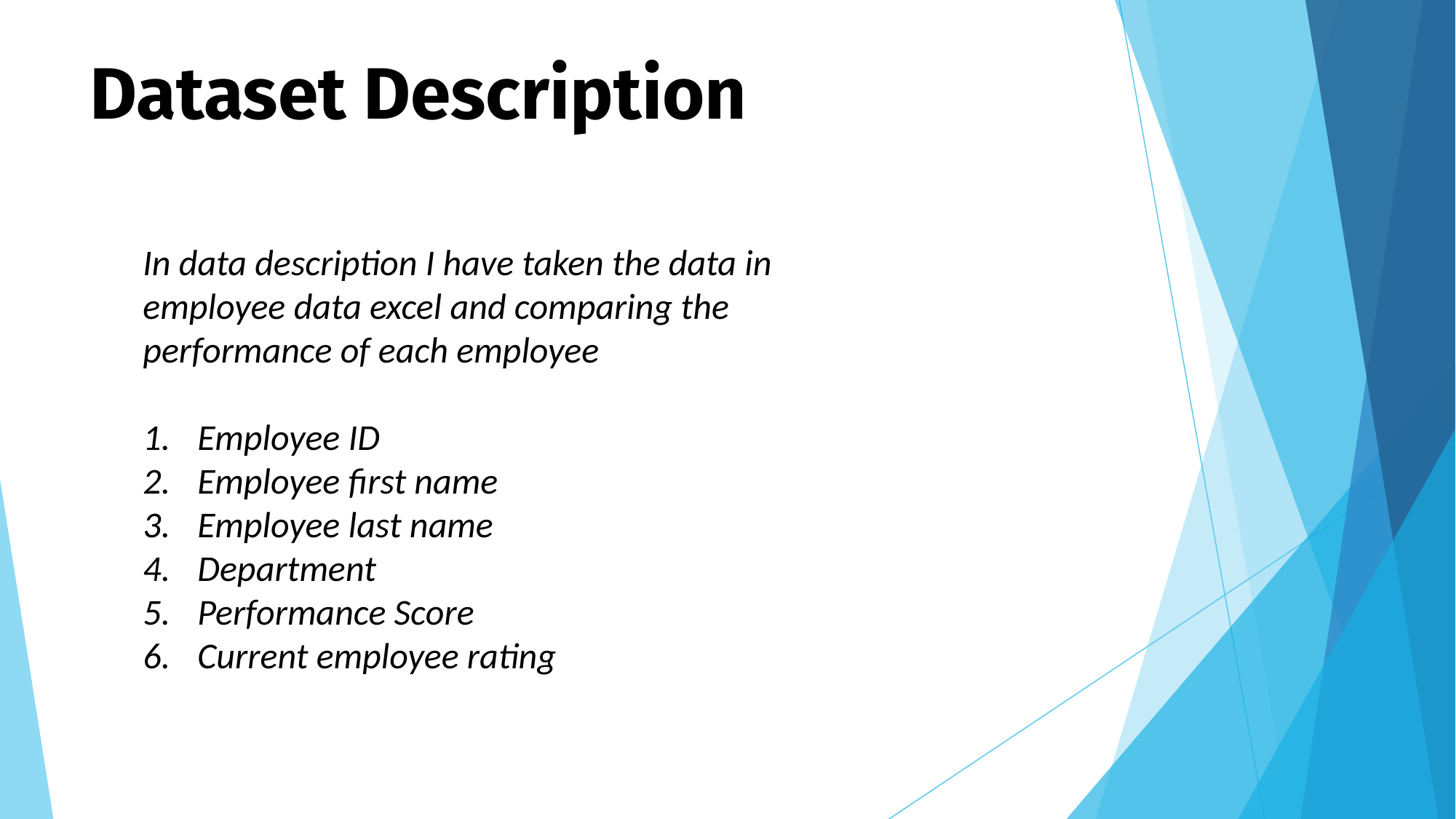

# Dataset Description
In data description I have taken the data in employee data excel and comparing the performance of each employee

Employee ID
Employee first name
Employee last name
Department
Performance Score
Current employee rating